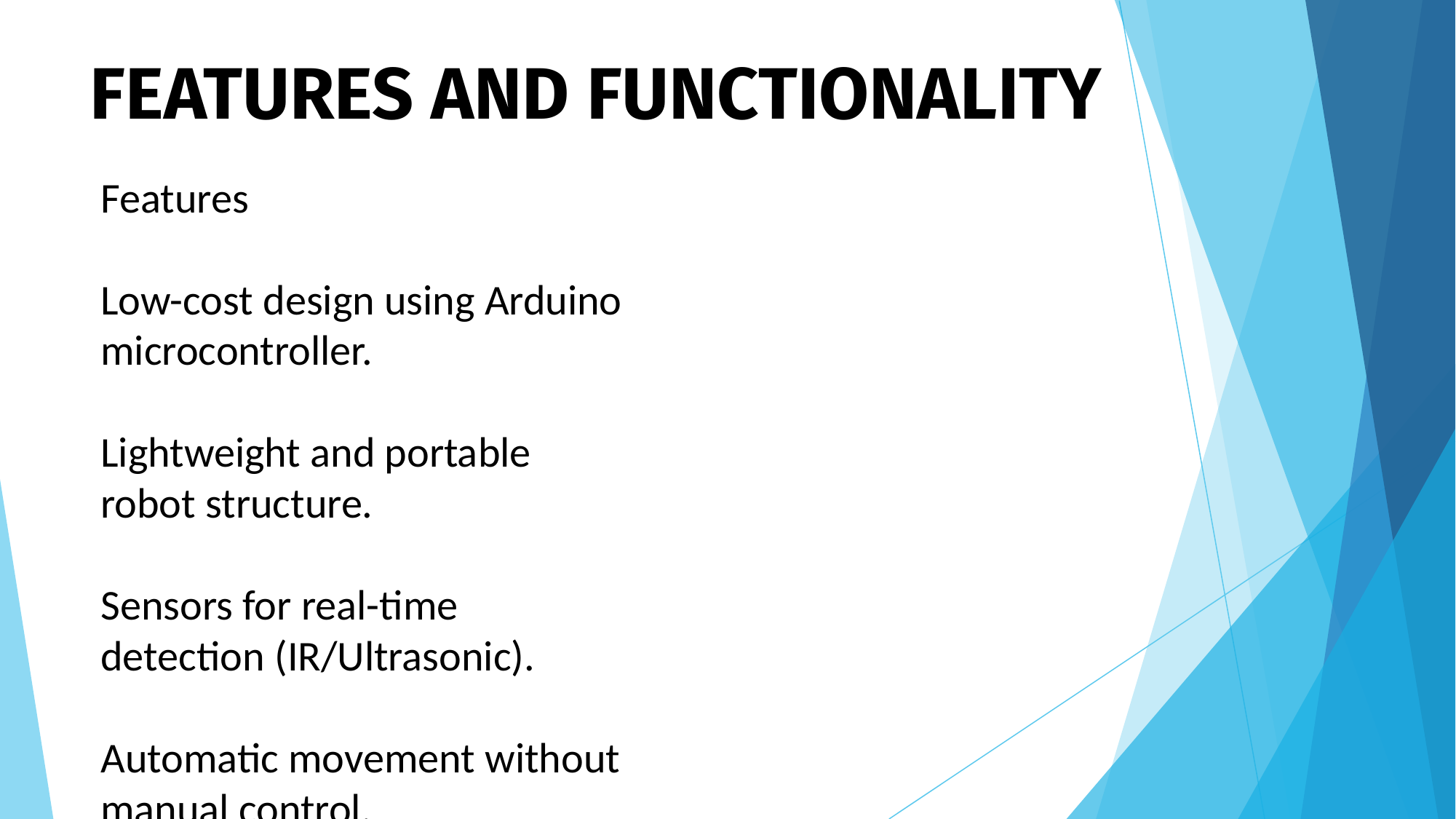

# FEATURES AND FUNCTIONALITY
Features

Low-cost design using Arduino microcontroller.

Lightweight and portable robot structure.

Sensors for real-time detection (IR/Ultrasonic).

Automatic movement without manual control.

Energy-efficient with rechargeable battery.

Easy to program and modify for different tasks.

🔹 Functionality

The robot senses its environment using sensors.

Detects obstacles or follows a path depending on design.

Sends sensor data to the microcontroller.

Microcontroller processes the data and controls motors.

Robot moves forward, stops, or changes direction automatically